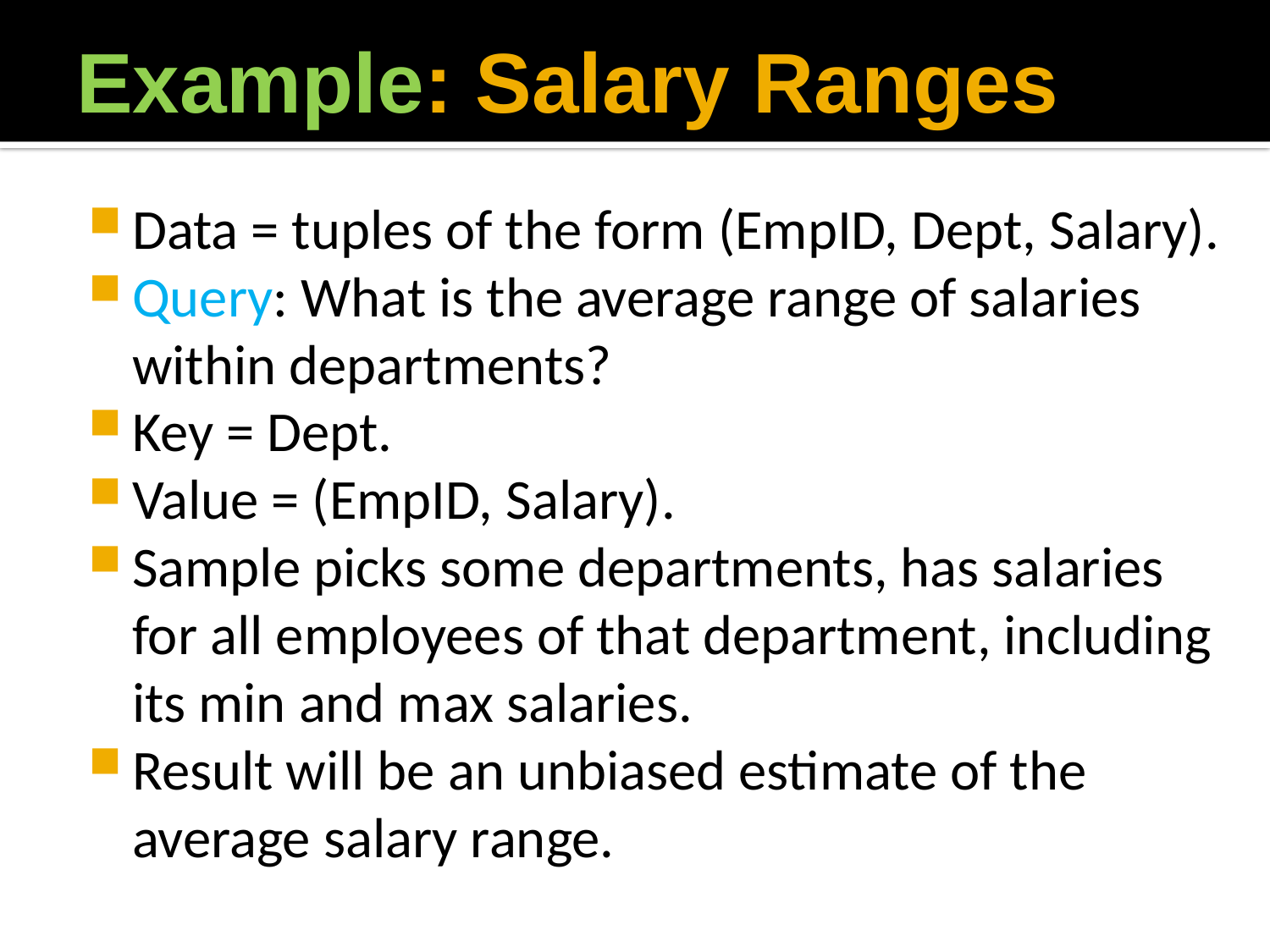

# Example: Salary Ranges
Data = tuples of the form (EmpID, Dept, Salary).
Query: What is the average range of salaries within departments?
Key = Dept.
Value = (EmpID, Salary).
Sample picks some departments, has salaries for all employees of that department, including its min and max salaries.
Result will be an unbiased estimate of the average salary range.
20